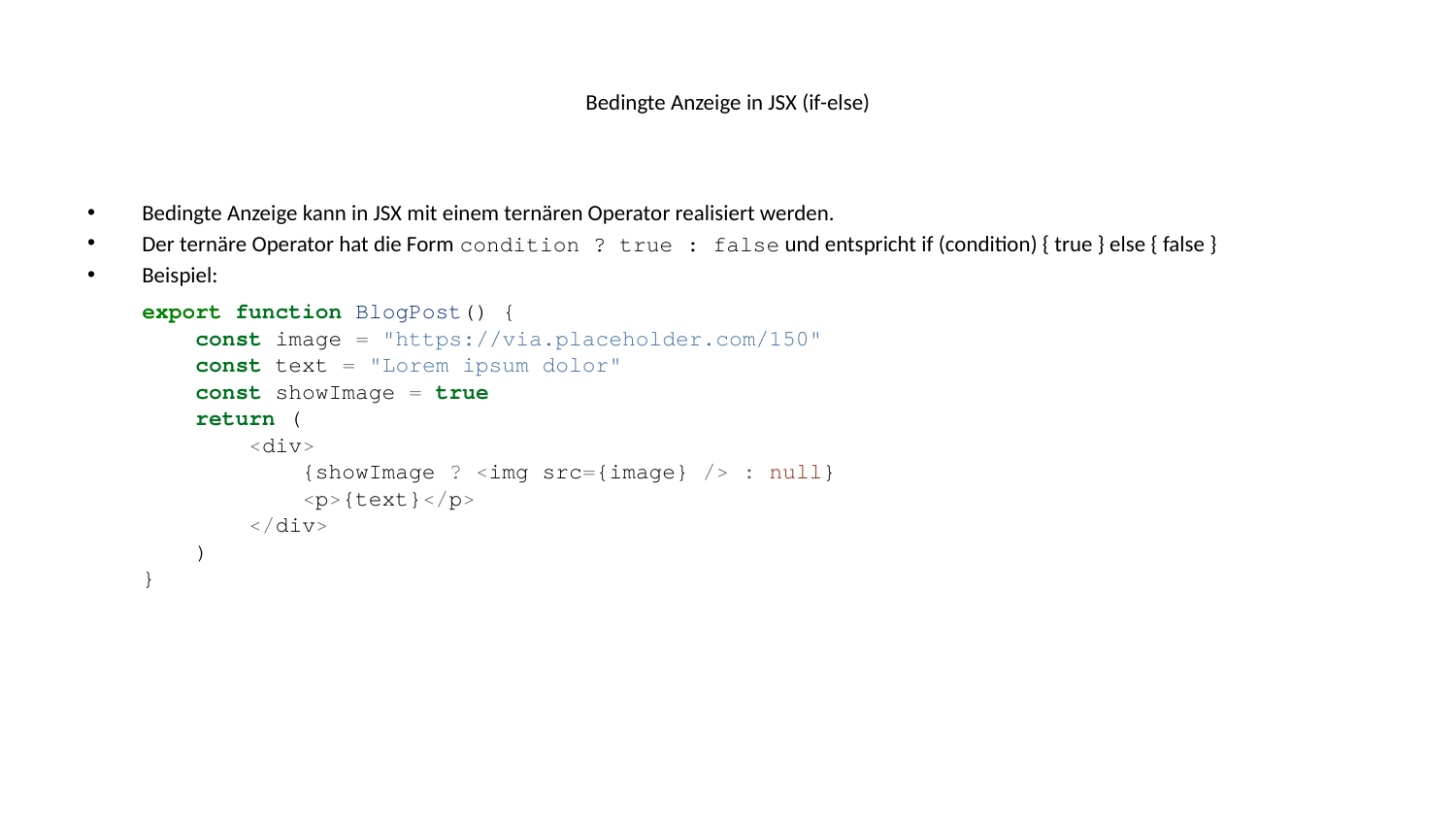

# Bedingte Anzeige in JSX (if-else)
Bedingte Anzeige kann in JSX mit einem ternären Operator realisiert werden.
Der ternäre Operator hat die Form condition ? true : false und entspricht if (condition) { true } else { false }
Beispiel:
export function BlogPost() {
    const image = "https://via.placeholder.com/150"
    const text = "Lorem ipsum dolor"
    const showImage = true
    return (
        <div>
            {showImage ? <img src={image} /> : null}
            <p>{text}</p>
        </div>
    )
}